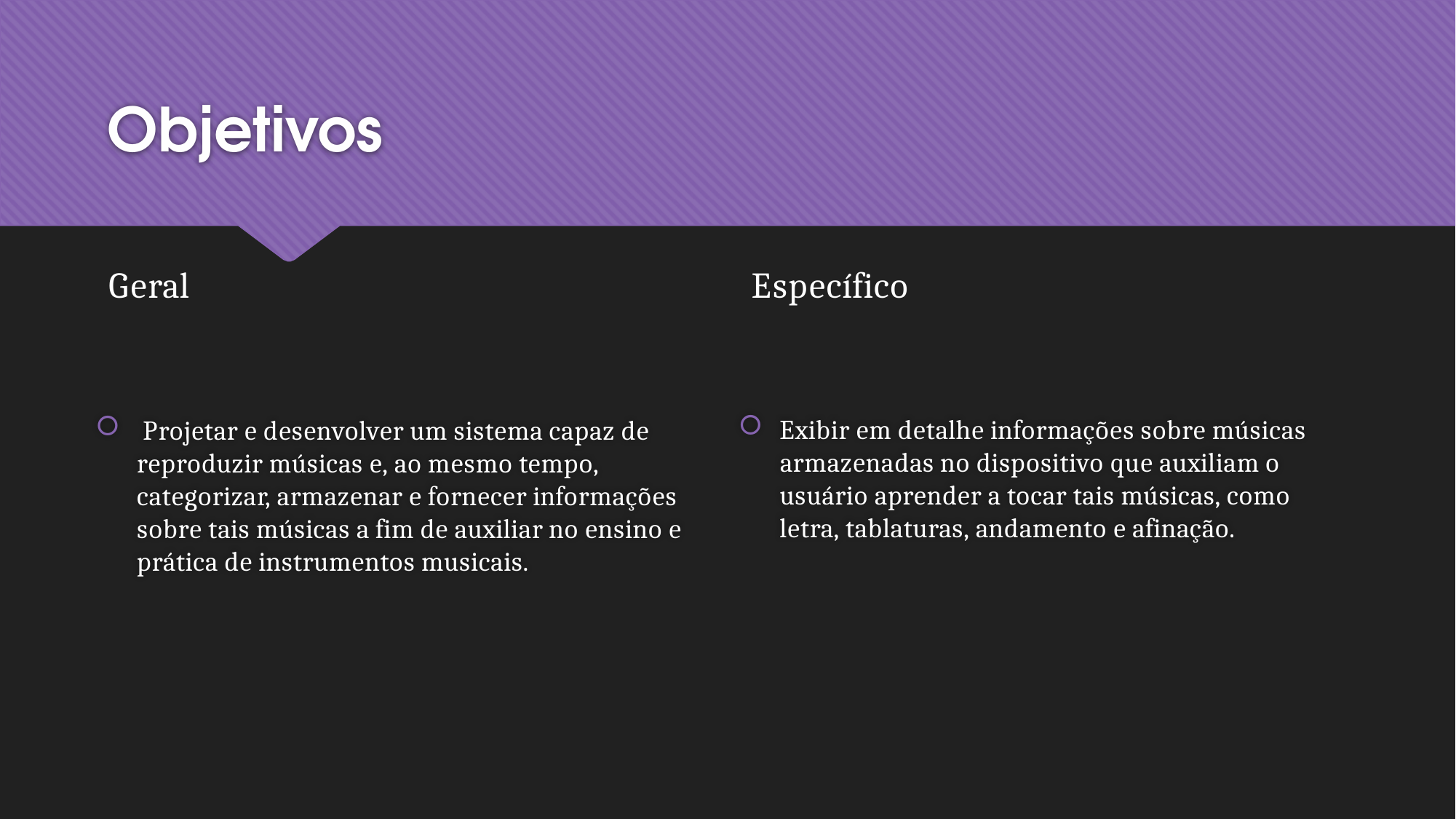

# Objetivos
Geral
Específico
Exibir em detalhe informações sobre músicas armazenadas no dispositivo que auxiliam o usuário aprender a tocar tais músicas, como letra, tablaturas, andamento e afinação.

 Projetar e desenvolver um sistema capaz de reproduzir músicas e, ao mesmo tempo, categorizar, armazenar e fornecer informações sobre tais músicas a fim de auxiliar no ensino e prática de instrumentos musicais.